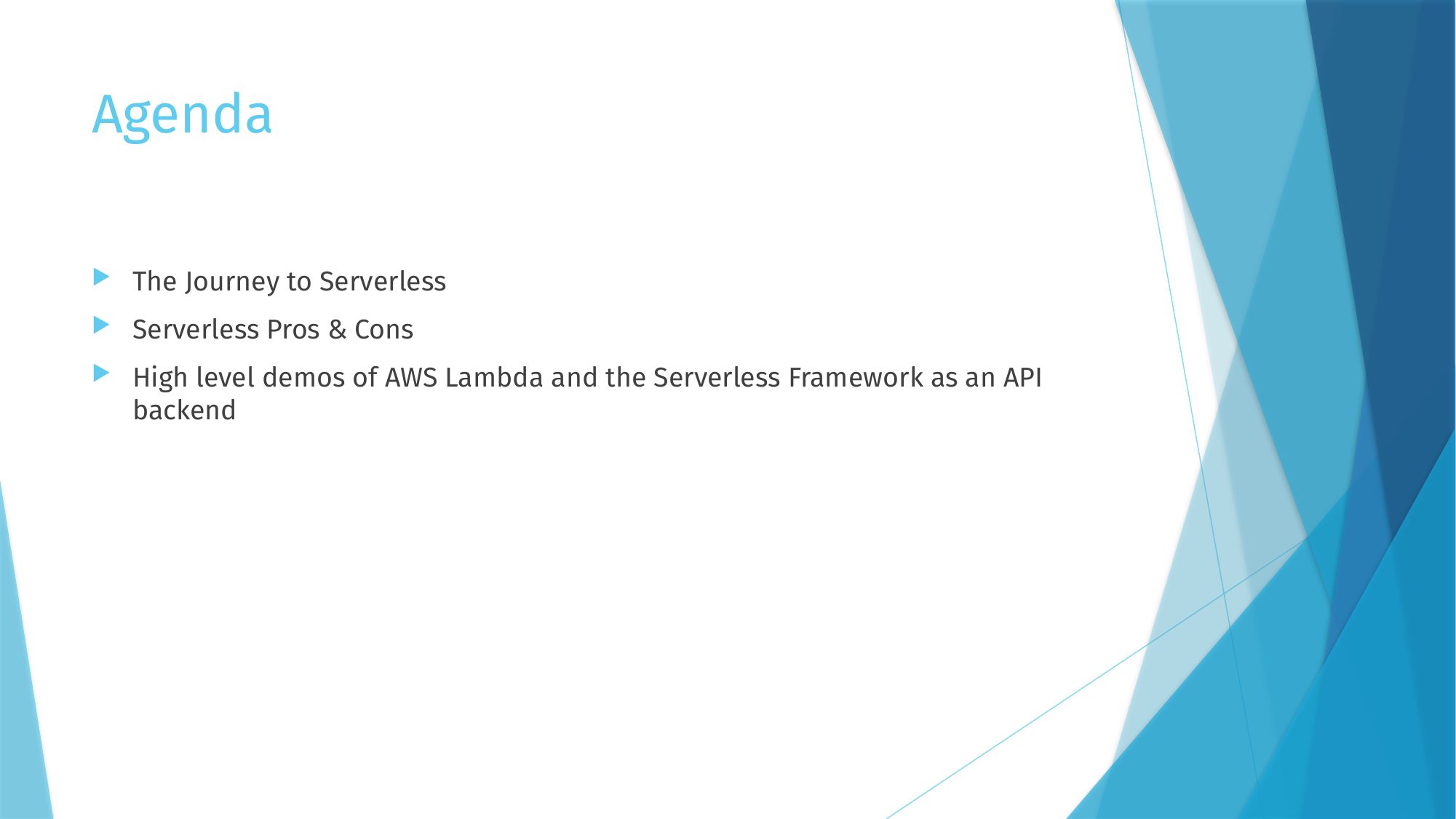

# Agenda
The Journey to Serverless
Serverless Pros & Cons
High level demos of AWS Lambda and the Serverless Framework as an API backend